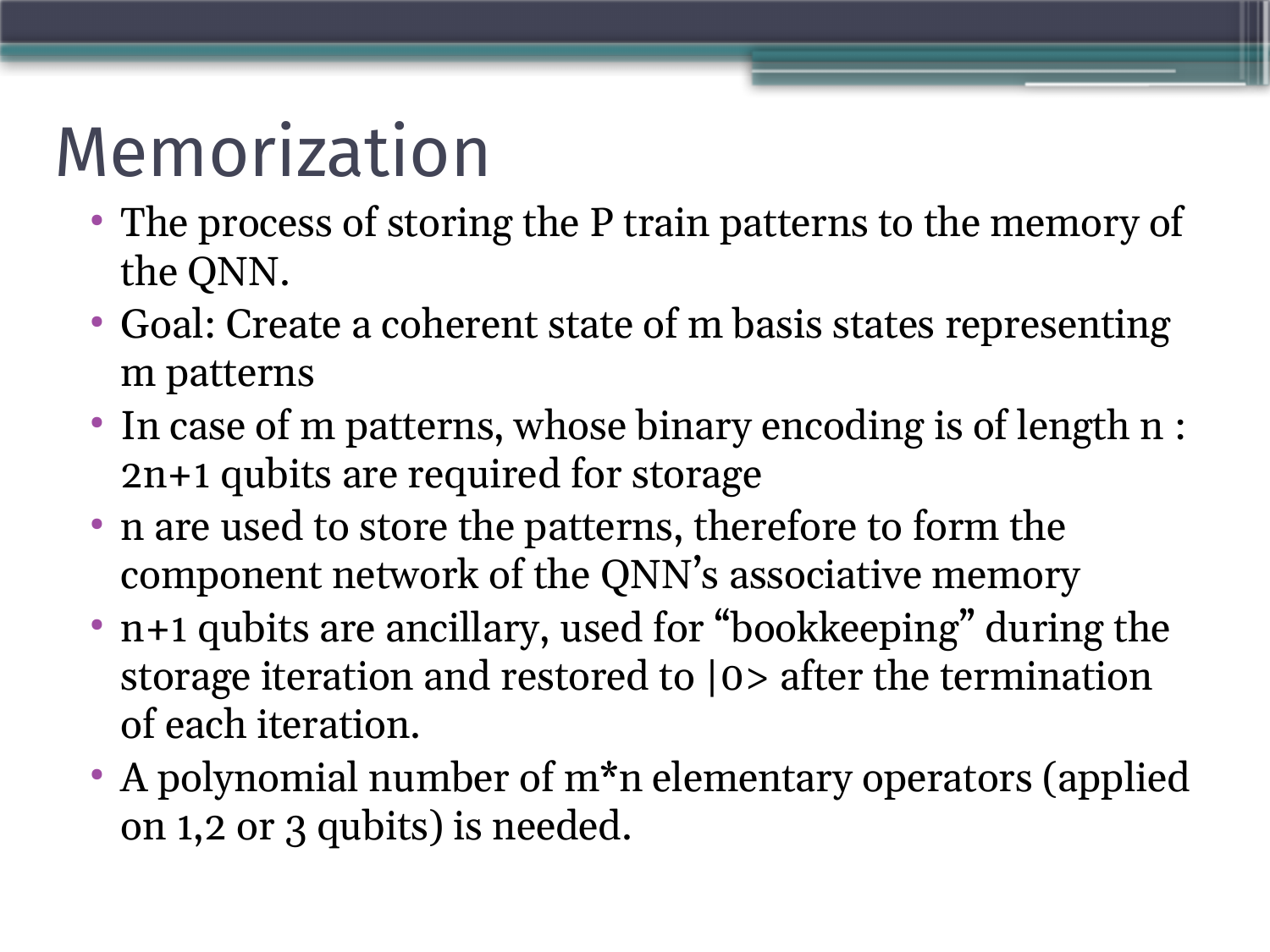

# Memorization
The process of storing the P train patterns to the memory of the QNN.
Goal: Create a coherent state of m basis states representing m patterns
In case of m patterns, whose binary encoding is of length n : 2n+1 qubits are required for storage
n are used to store the patterns, therefore to form the component network of the QNN’s associative memory
n+1 qubits are ancillary, used for “bookkeeping” during the storage iteration and restored to |0> after the termination of each iteration.
A polynomial number of m*n elementary operators (applied on 1,2 or 3 qubits) is needed.